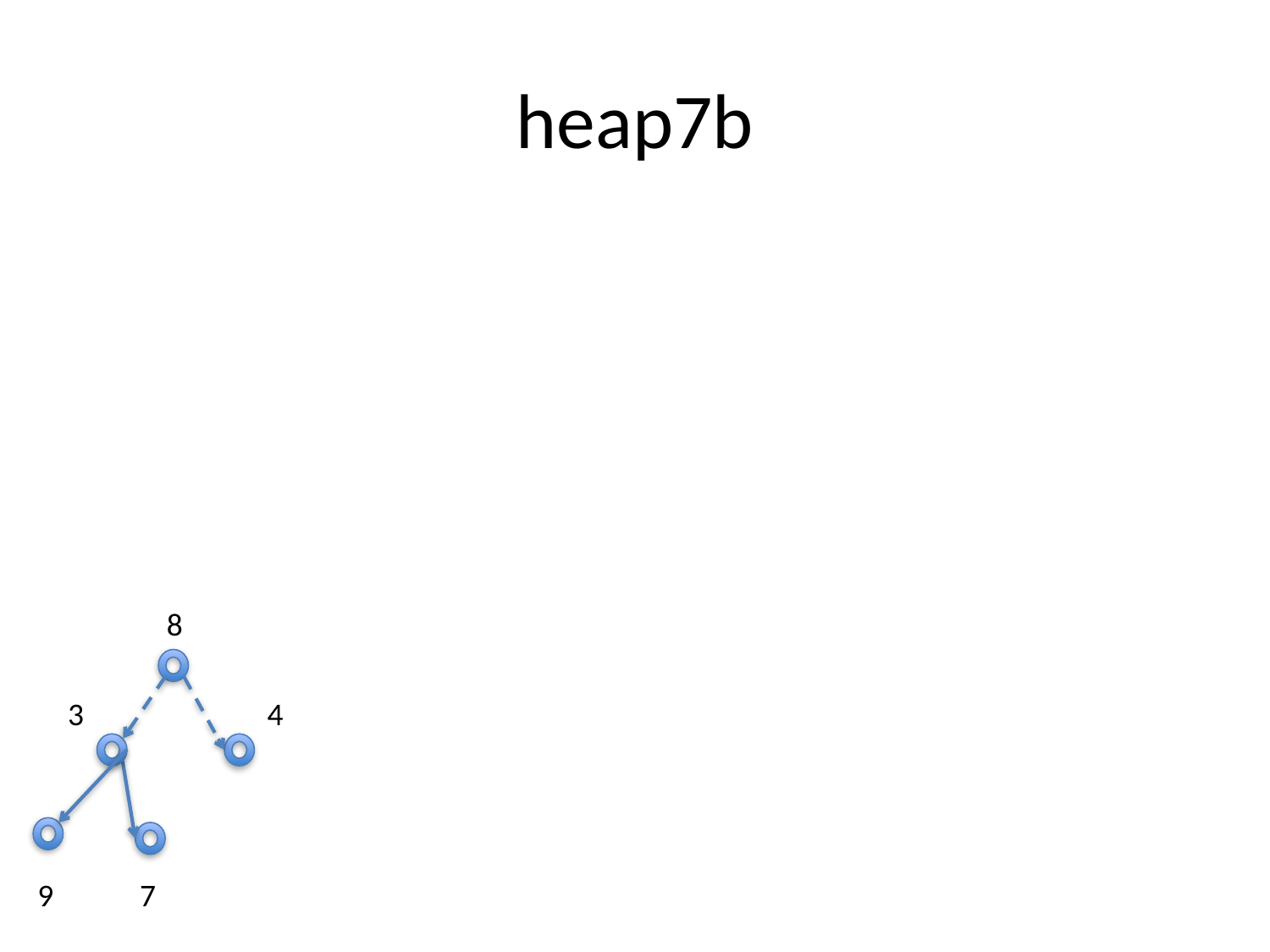

# heap7b
8

3
4

9
7